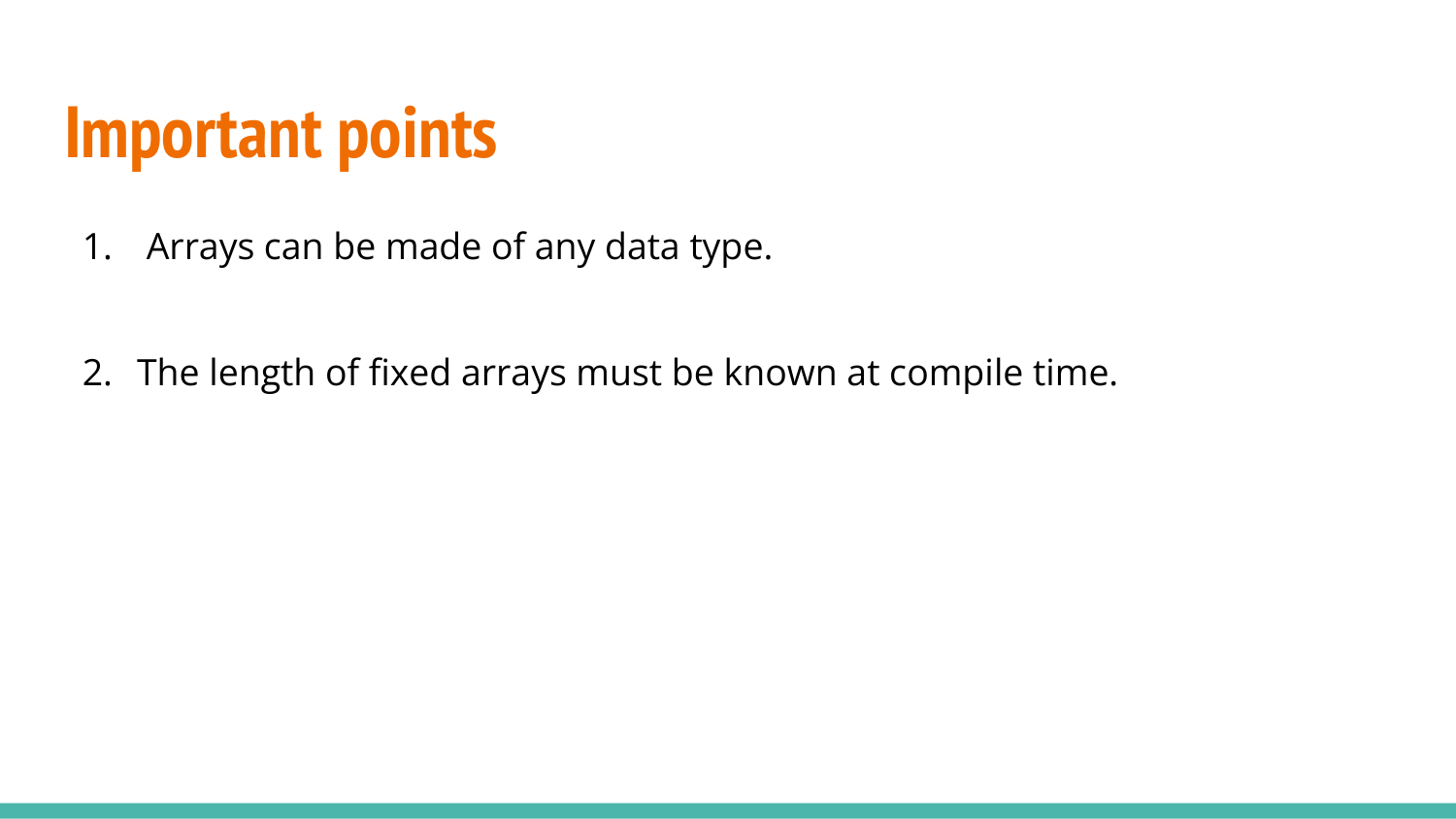

# Important points
 Arrays can be made of any data type.
The length of fixed arrays must be known at compile time.